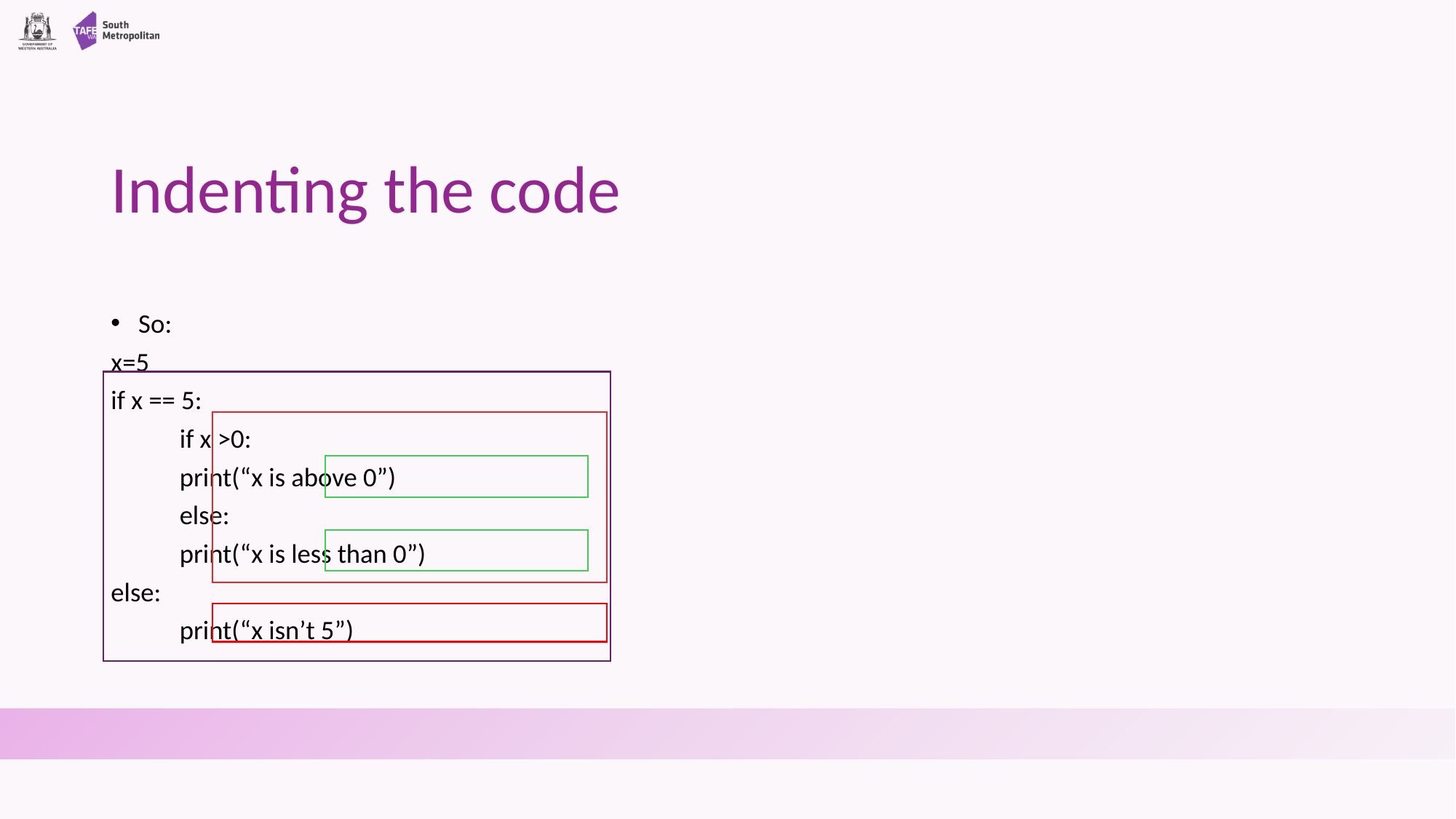

# Indenting the code
So:
x=5
if x == 5:
	if x >0:
		print(“x is above 0”)
	else:
		print(“x is less than 0”)
else:
	print(“x isn’t 5”)